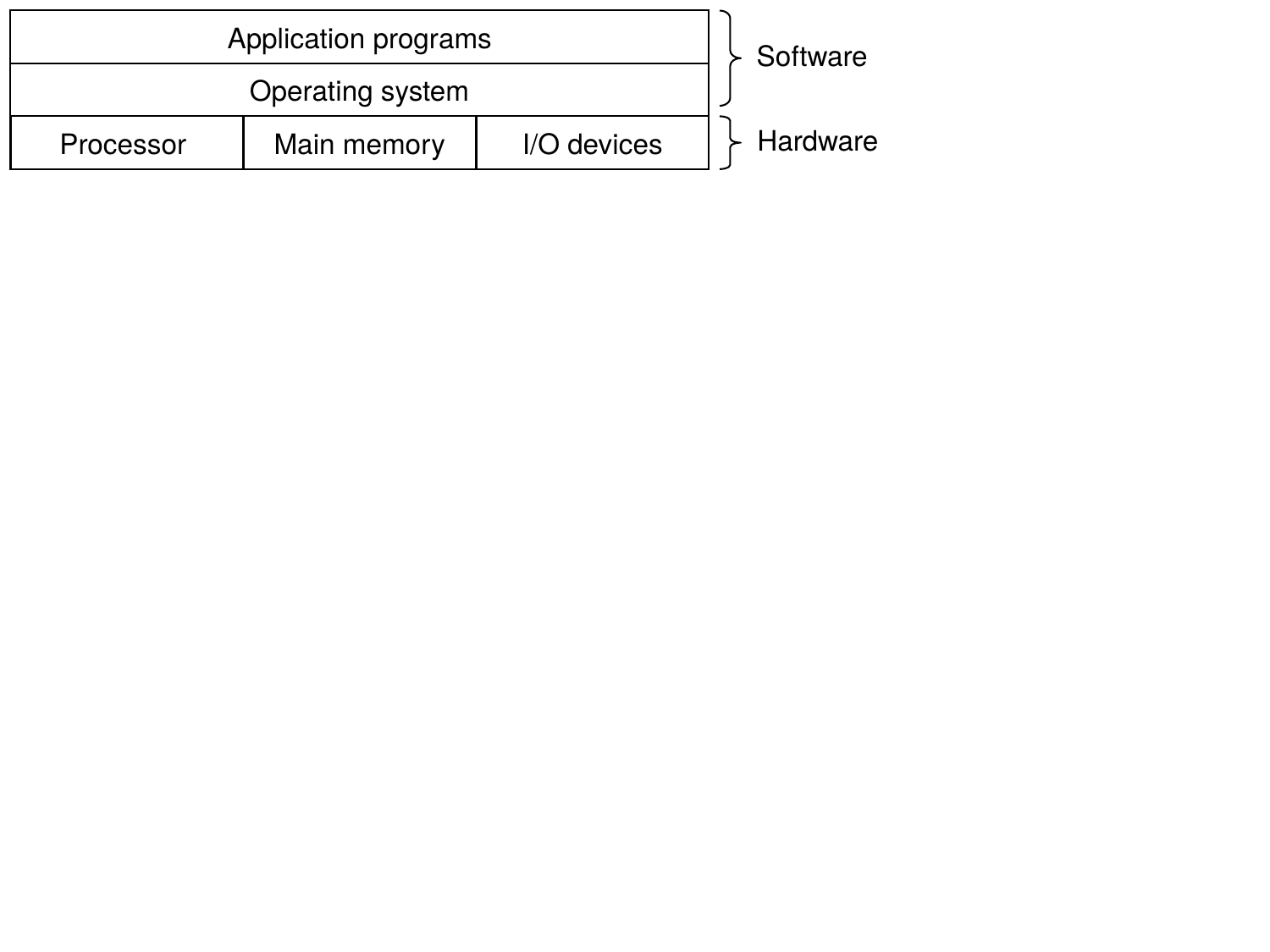

Application programs

Software
Operating system
Processor
Main memory
I/O devices

Hardware